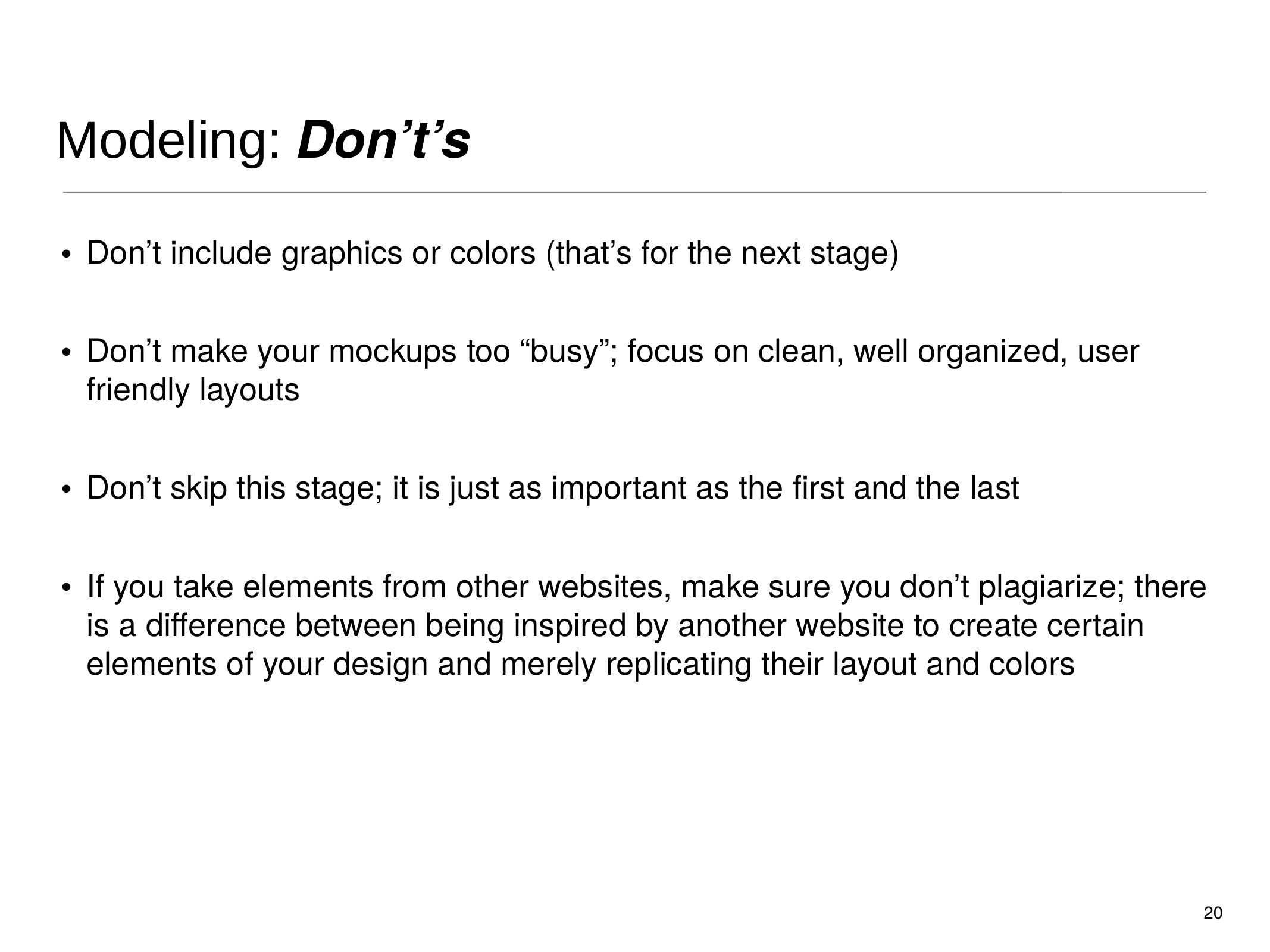

Modeling: Don’t’s
Don’t include graphics or colors (that’s for the next stage)
Don’t make your mockups too “busy”; focus on clean, well organized, user friendly layouts
Don’t skip this stage; it is just as important as the first and the last
If you take elements from other websites, make sure you don’t plagiarize; there is a difference between being inspired by another website to create certain elements of your design and merely replicating their layout and colors
20